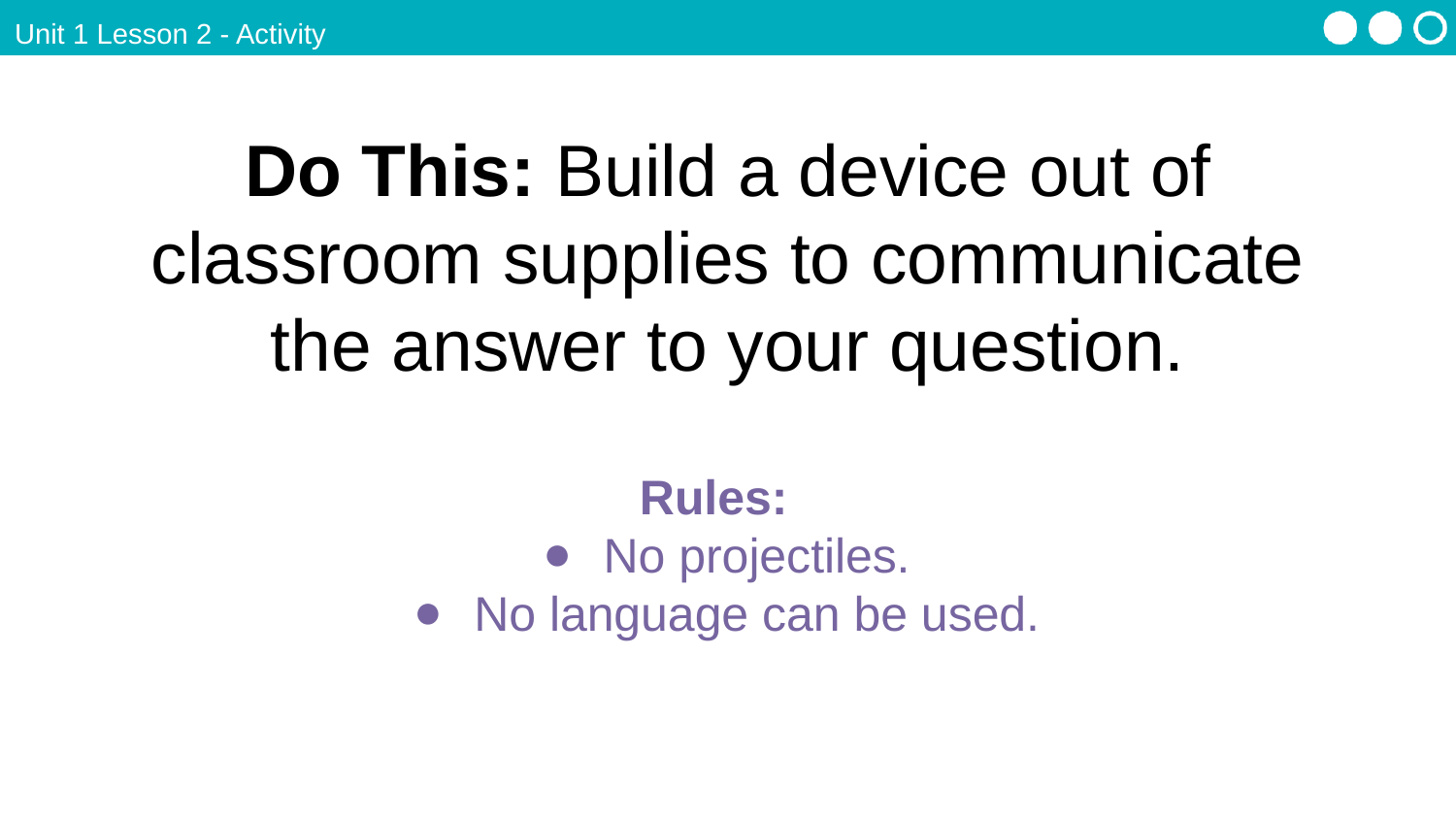

Unit 1 Lesson 2 - Activity
Do This: Build a device out of classroom supplies to communicate the answer to your question.
Rules:
No projectiles.
No language can be used.